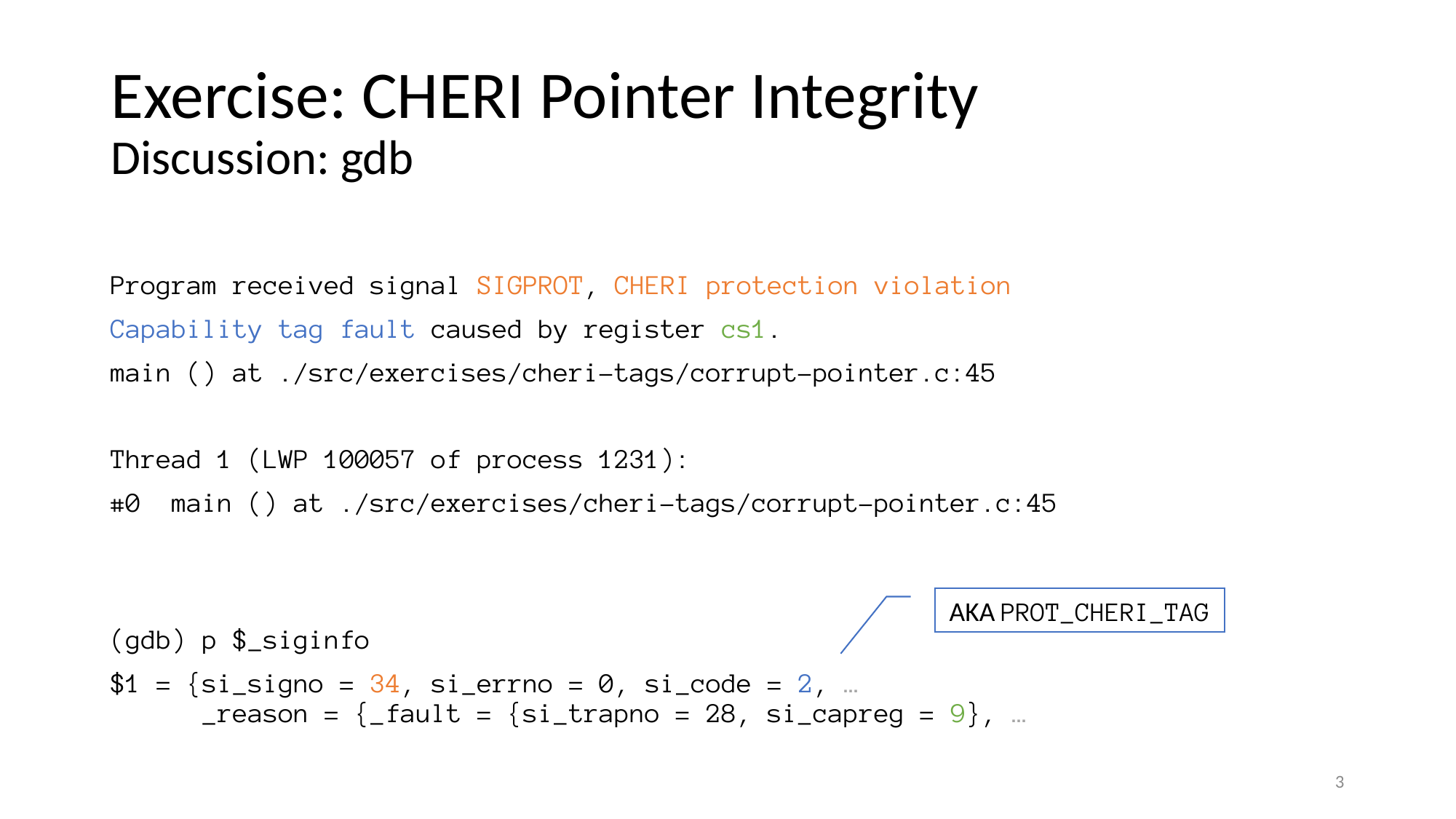

# Exercise: CHERI Pointer Integrity Discussion: gdb

Program received signal SIGPROT, CHERI protection violation
Capability tag fault caused by register cs1.
main () at ./src/exercises/cheri-tags/corrupt-pointer.c:45

Thread 1 (LWP 100057 of process 1231):
#0  main () at ./src/exercises/cheri-tags/corrupt-pointer.c:45

(gdb) p $_siginfo
$1 = {si_signo = 34, si_errno = 0, si_code = 2, …
      _reason = {_fault = {si_trapno = 28, si_capreg = 9}, …
AKA PROT_CHERI_TAG
3